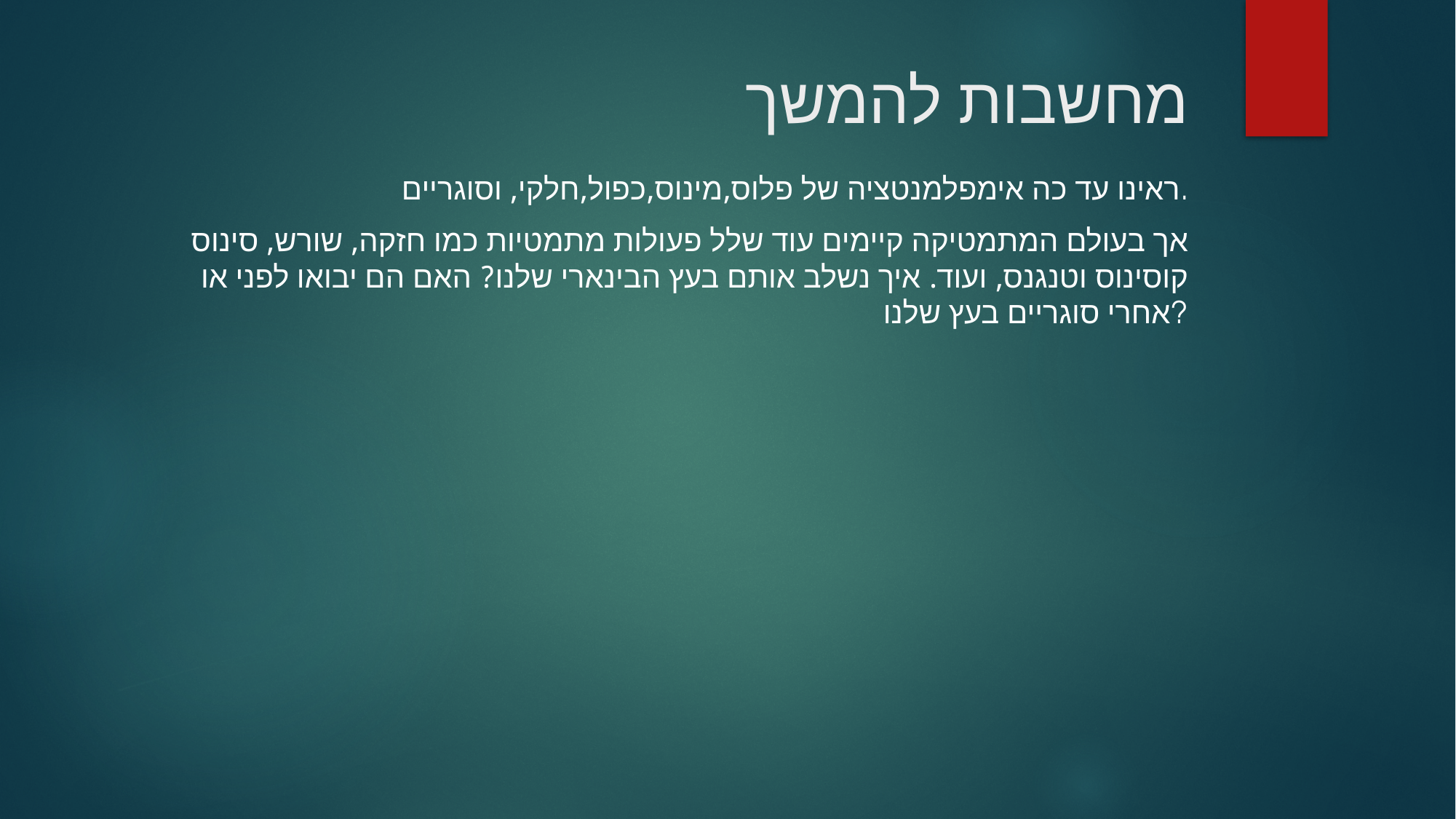

# מחשבות להמשך
ראינו עד כה אימפלמנטציה של פלוס,מינוס,כפול,חלקי, וסוגריים.
אך בעולם המתמטיקה קיימים עוד שלל פעולות מתמטיות כמו חזקה, שורש, סינוס קוסינוס וטנגנס, ועוד. איך נשלב אותם בעץ הבינארי שלנו? האם הם יבואו לפני או אחרי סוגריים בעץ שלנו?